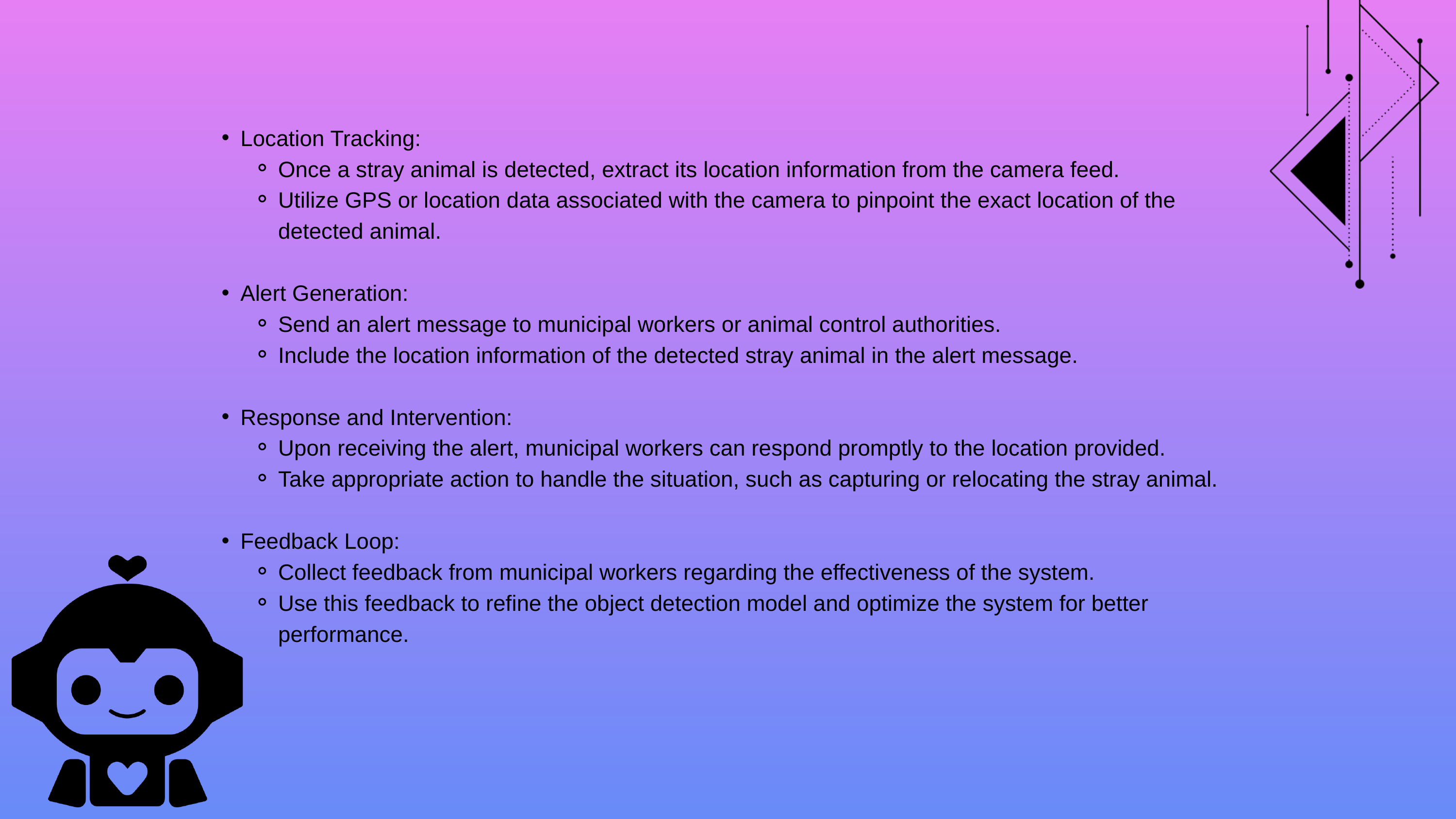

Location Tracking:
Once a stray animal is detected, extract its location information from the camera feed.
Utilize GPS or location data associated with the camera to pinpoint the exact location of the detected animal.

Alert Generation:
Send an alert message to municipal workers or animal control authorities.
Include the location information of the detected stray animal in the alert message.

Response and Intervention:
Upon receiving the alert, municipal workers can respond promptly to the location provided.
Take appropriate action to handle the situation, such as capturing or relocating the stray animal.

Feedback Loop:
Collect feedback from municipal workers regarding the effectiveness of the system.
Use this feedback to refine the object detection model and optimize the system for better performance.